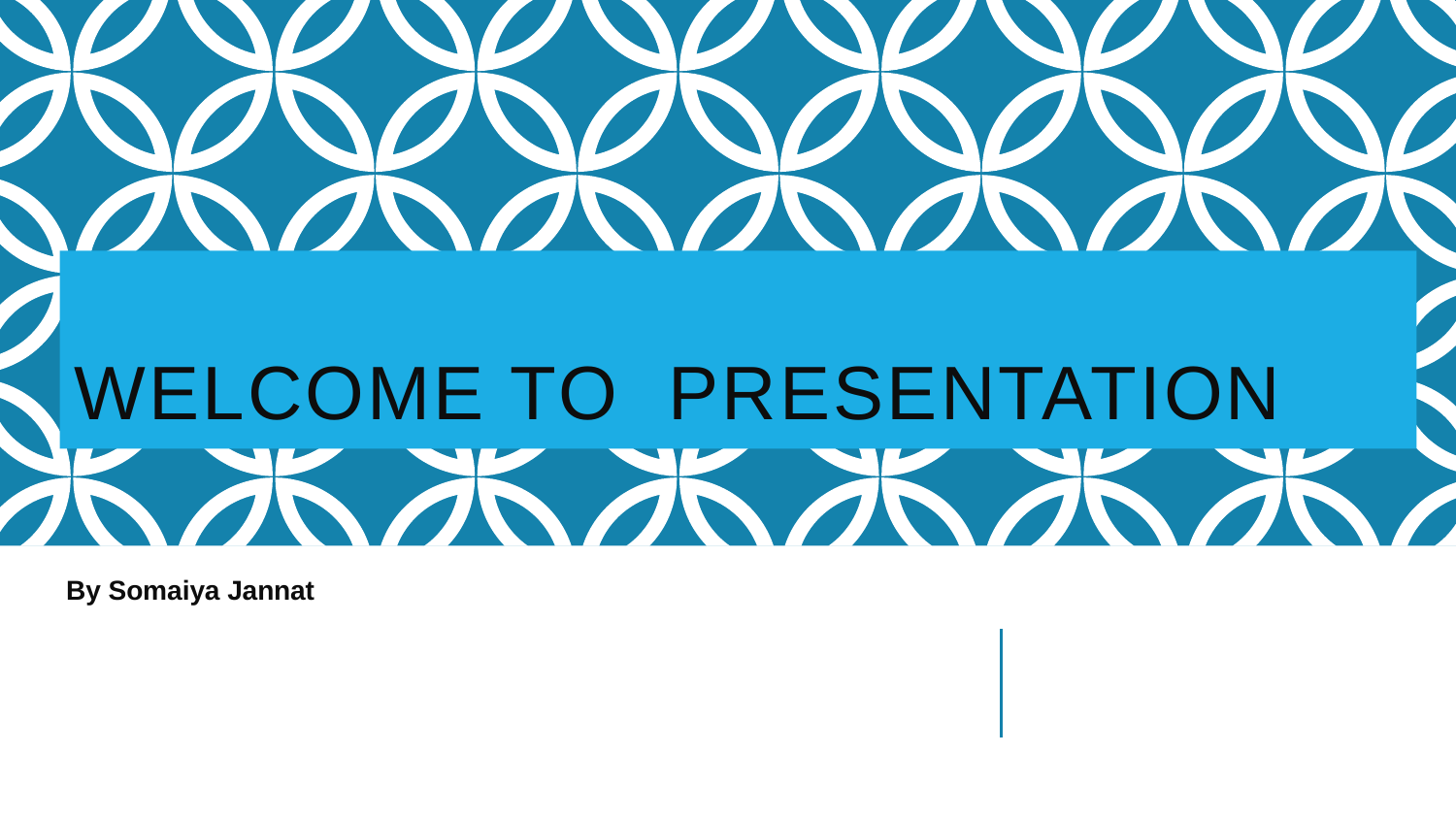

# Welcome to  Presentation
By Somaiya Jannat